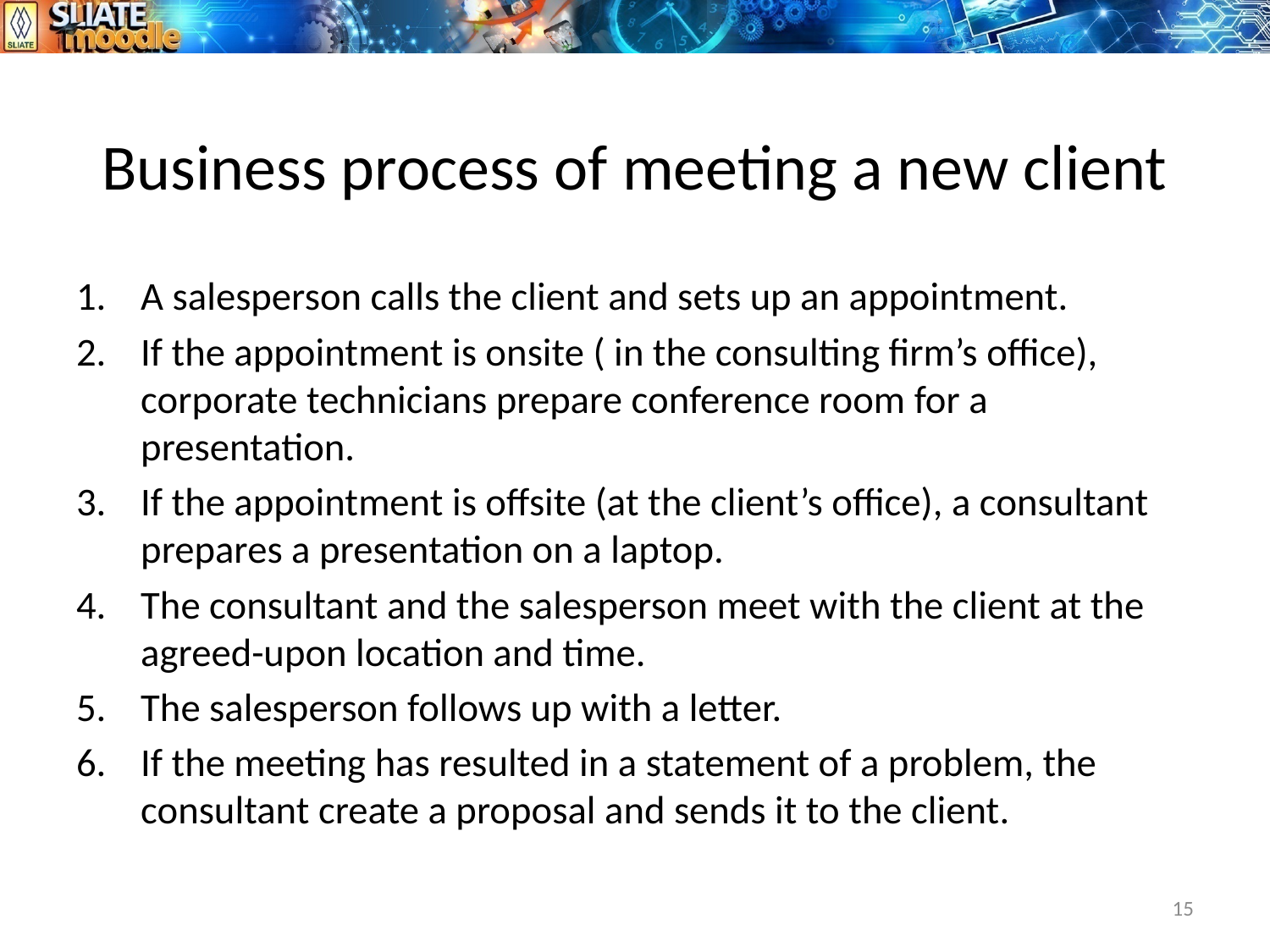

# Business process of meeting a new client
A salesperson calls the client and sets up an appointment.
If the appointment is onsite ( in the consulting firm’s office), corporate technicians prepare conference room for a presentation.
If the appointment is offsite (at the client’s office), a consultant prepares a presentation on a laptop.
The consultant and the salesperson meet with the client at the agreed-upon location and time.
The salesperson follows up with a letter.
If the meeting has resulted in a statement of a problem, the consultant create a proposal and sends it to the client.

15